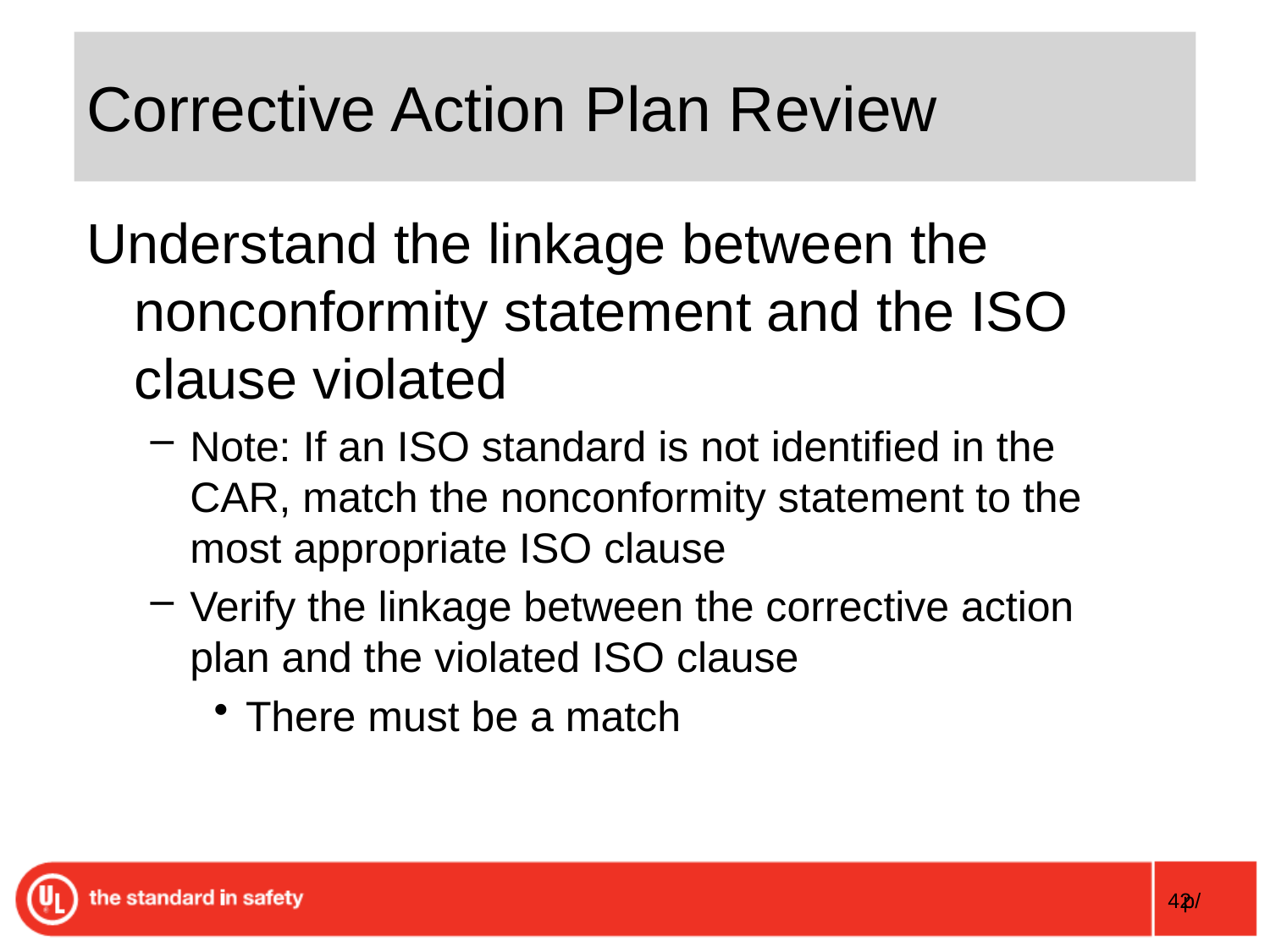

# Corrective Action Plan Review
Understand the linkage between the nonconformity statement and the ISO clause violated
Note: If an ISO standard is not identified in the CAR, match the nonconformity statement to the most appropriate ISO clause
Verify the linkage between the corrective action plan and the violated ISO clause
There must be a match